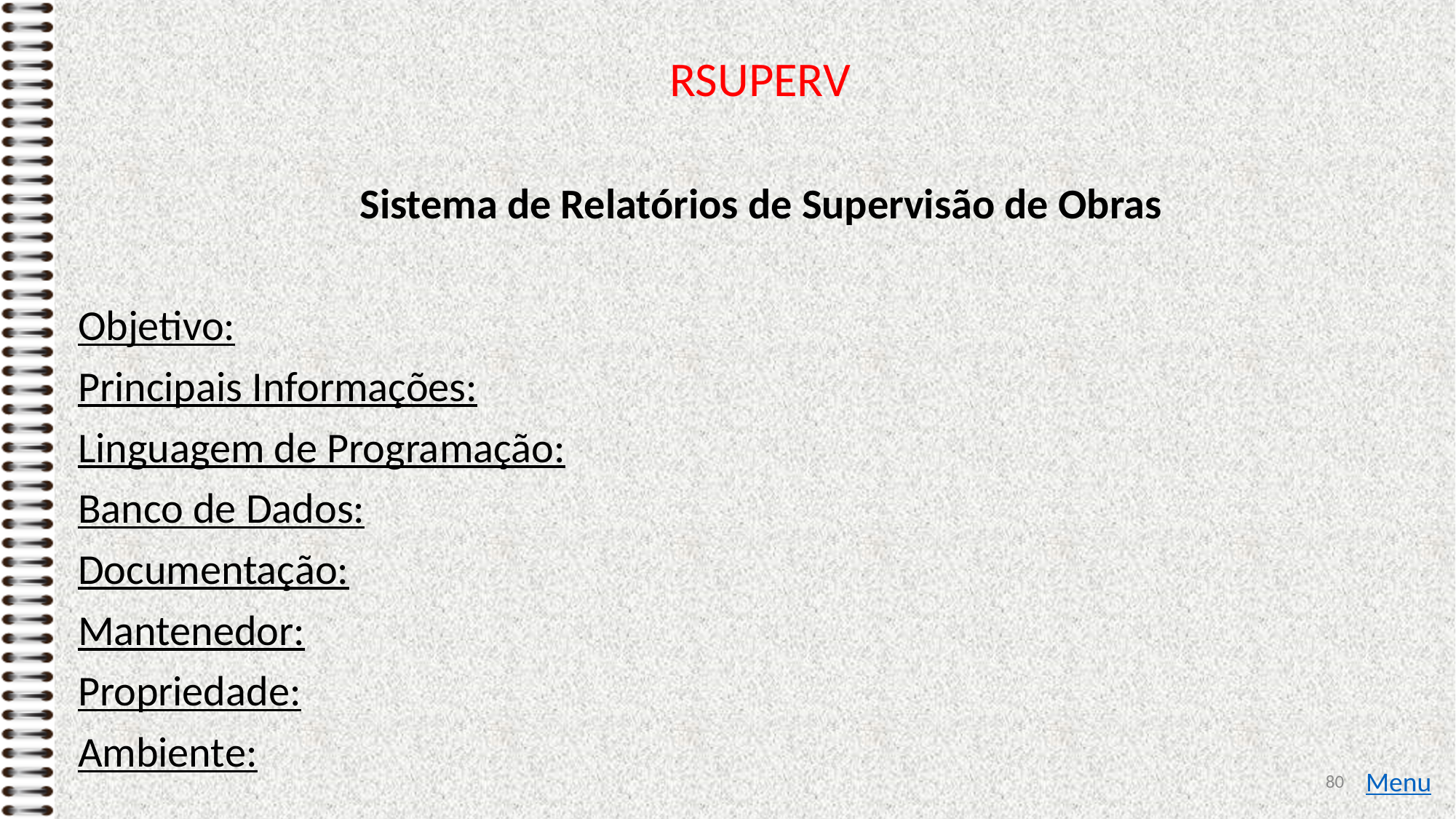

# RSUPERV

Sistema de Relatórios de Supervisão de Obras

Objetivo:
Principais Informações:
Linguagem de Programação:
Banco de Dados:
Documentação:
Mantenedor:
Propriedade:
Ambiente:
80
Menu